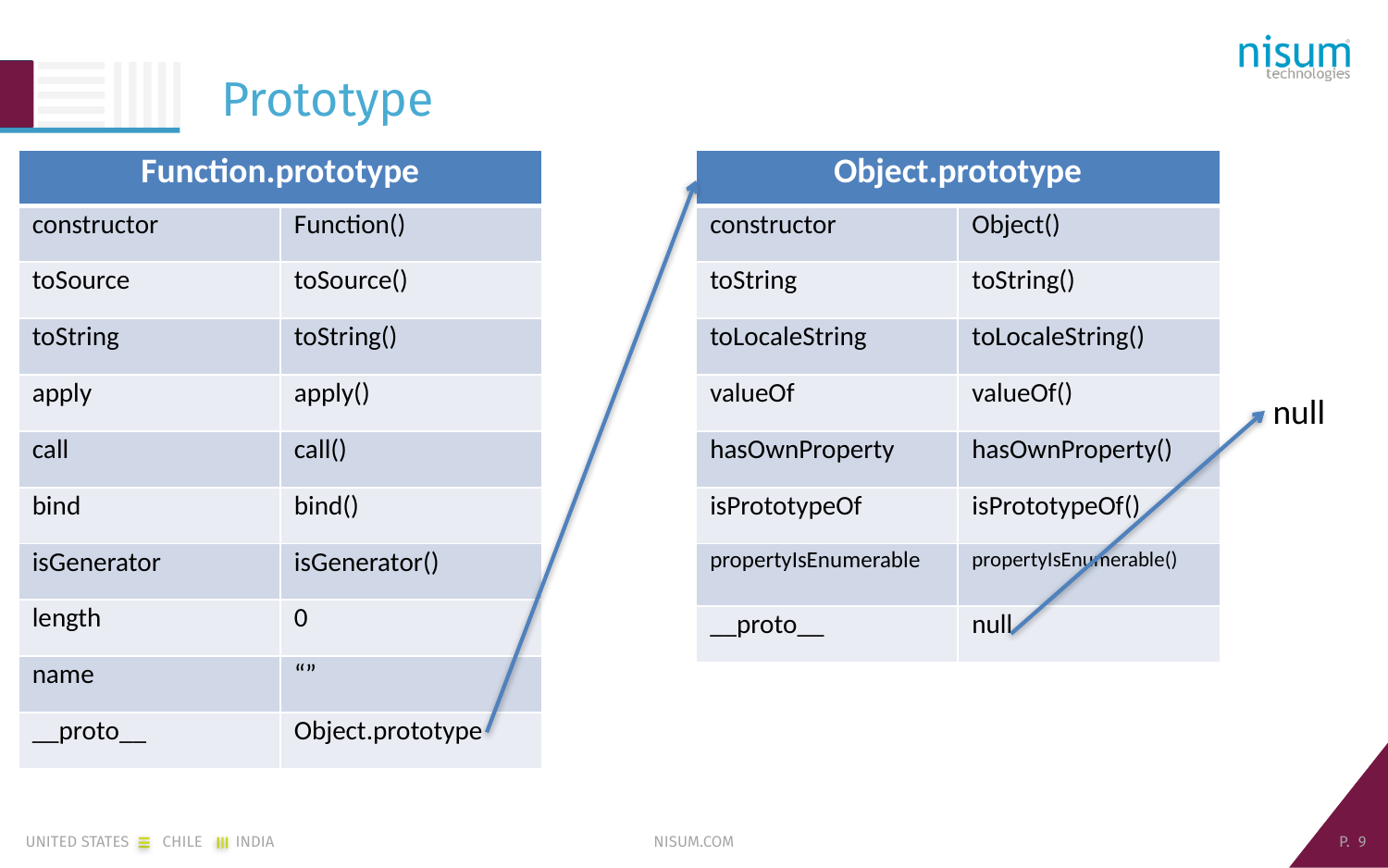

Prototype
| Function.prototype |  |
| --- | --- |
| constructor | Function() |
| toSource | toSource() |
| toString | toString() |
| apply | apply() |
| call | call() |
| bind | bind() |
| isGenerator | isGenerator() |
| length | 0 |
| name | “” |
| \_\_proto\_\_ | Object.prototype |
| Object.prototype |  |
| --- | --- |
| constructor | Object() |
| toString | toString() |
| toLocaleString | toLocaleString() |
| valueOf | valueOf() |
| hasOwnProperty | hasOwnProperty() |
| isPrototypeOf | isPrototypeOf() |
| propertyIsEnumerable | propertyIsEnumerable() |
| \_\_proto\_\_ | null |
null